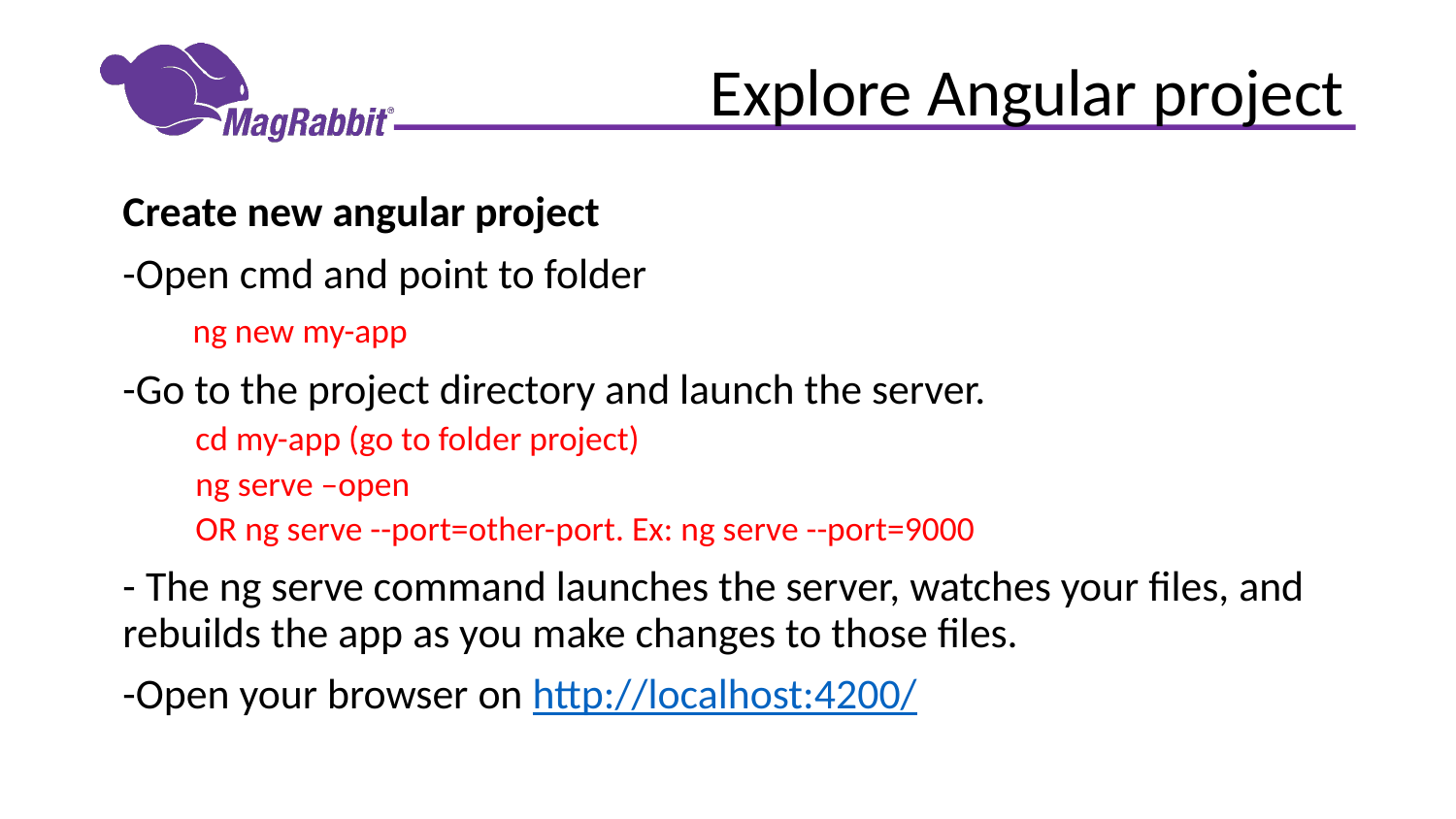

# Explore Angular project
Create new angular project
-Open cmd and point to folder
         ng new my-app
-Go to the project directory and launch the server.
cd my-app (go to folder project)
ng serve –open
OR ng serve --port=other-port. Ex: ng serve --port=9000
- The ng serve command launches the server, watches your files, and rebuilds the app as you make changes to those files.
-Open your browser on http://localhost:4200/